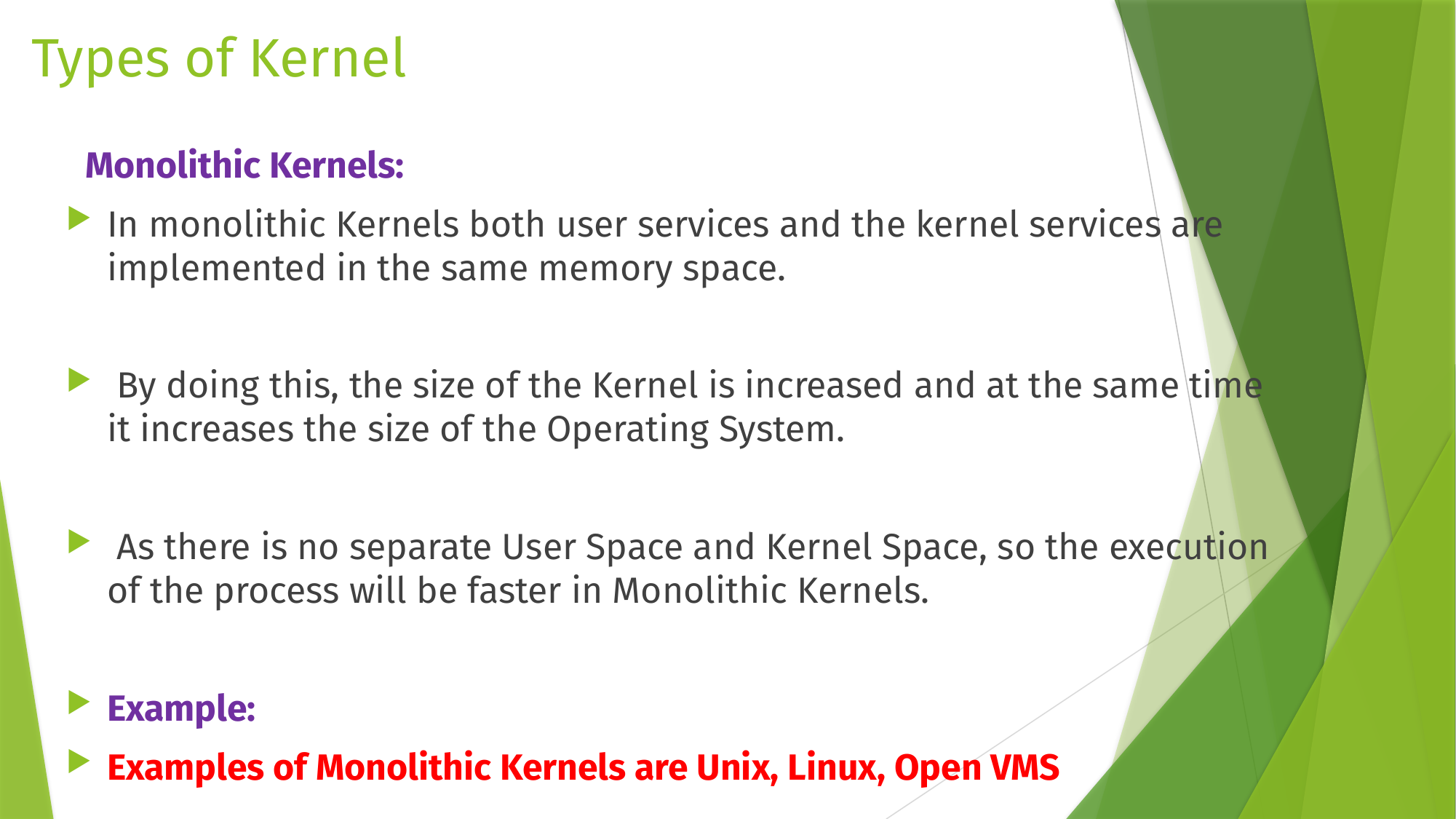

# Types of Kernel
  Monolithic Kernels:
In monolithic Kernels both user services and the kernel services are implemented in the same memory space.

 By doing this, the size of the Kernel is increased and at the same time it increases the size of the Operating System.

 As there is no separate User Space and Kernel Space, so the execution of the process will be faster in Monolithic Kernels.

Example:
Examples of Monolithic Kernels are Unix, Linux, Open VMS